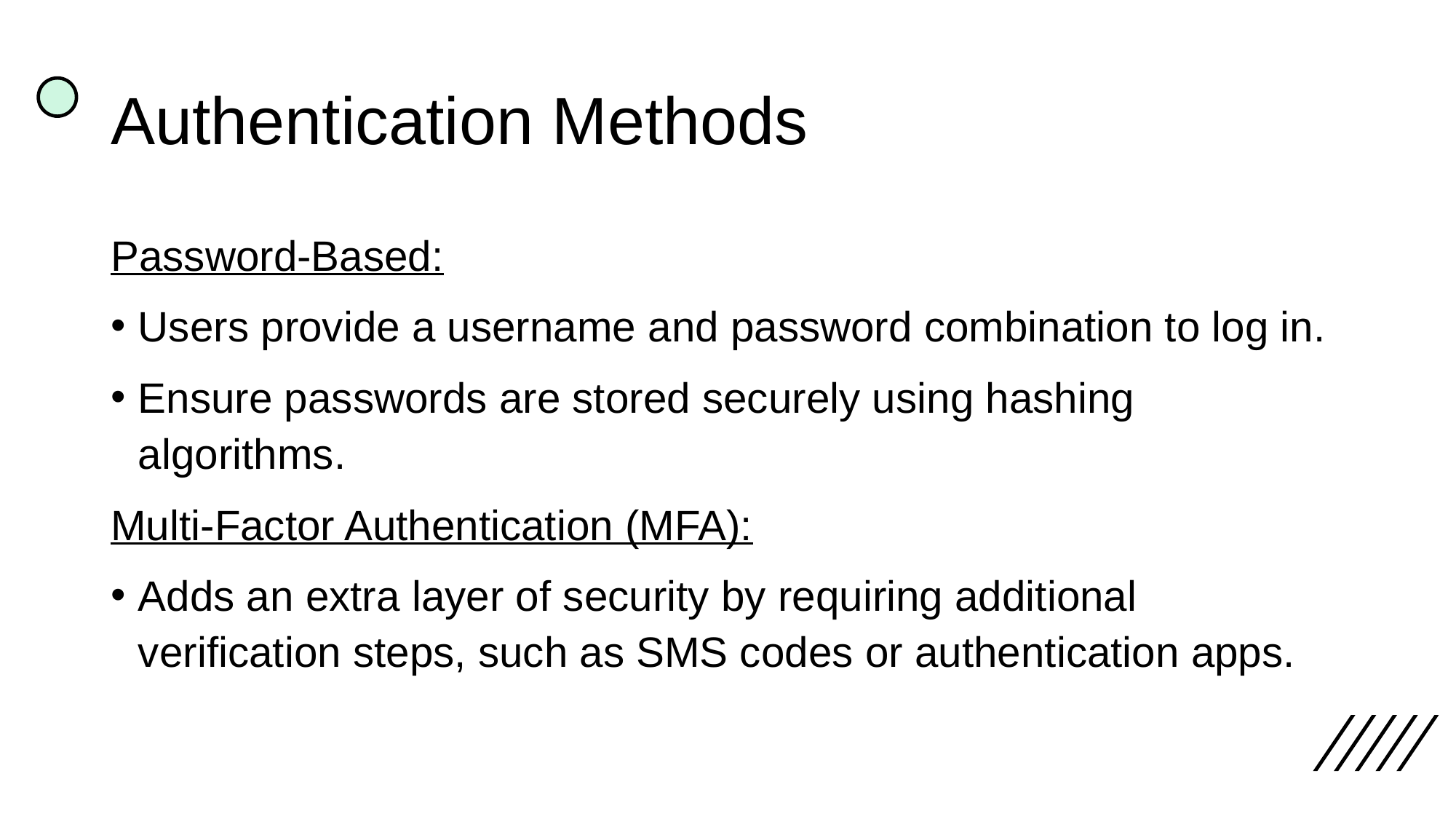

# Authentication Methods
Password-Based:
Users provide a username and password combination to log in.
Ensure passwords are stored securely using hashing algorithms.
Multi-Factor Authentication (MFA):
Adds an extra layer of security by requiring additional verification steps, such as SMS codes or authentication apps.